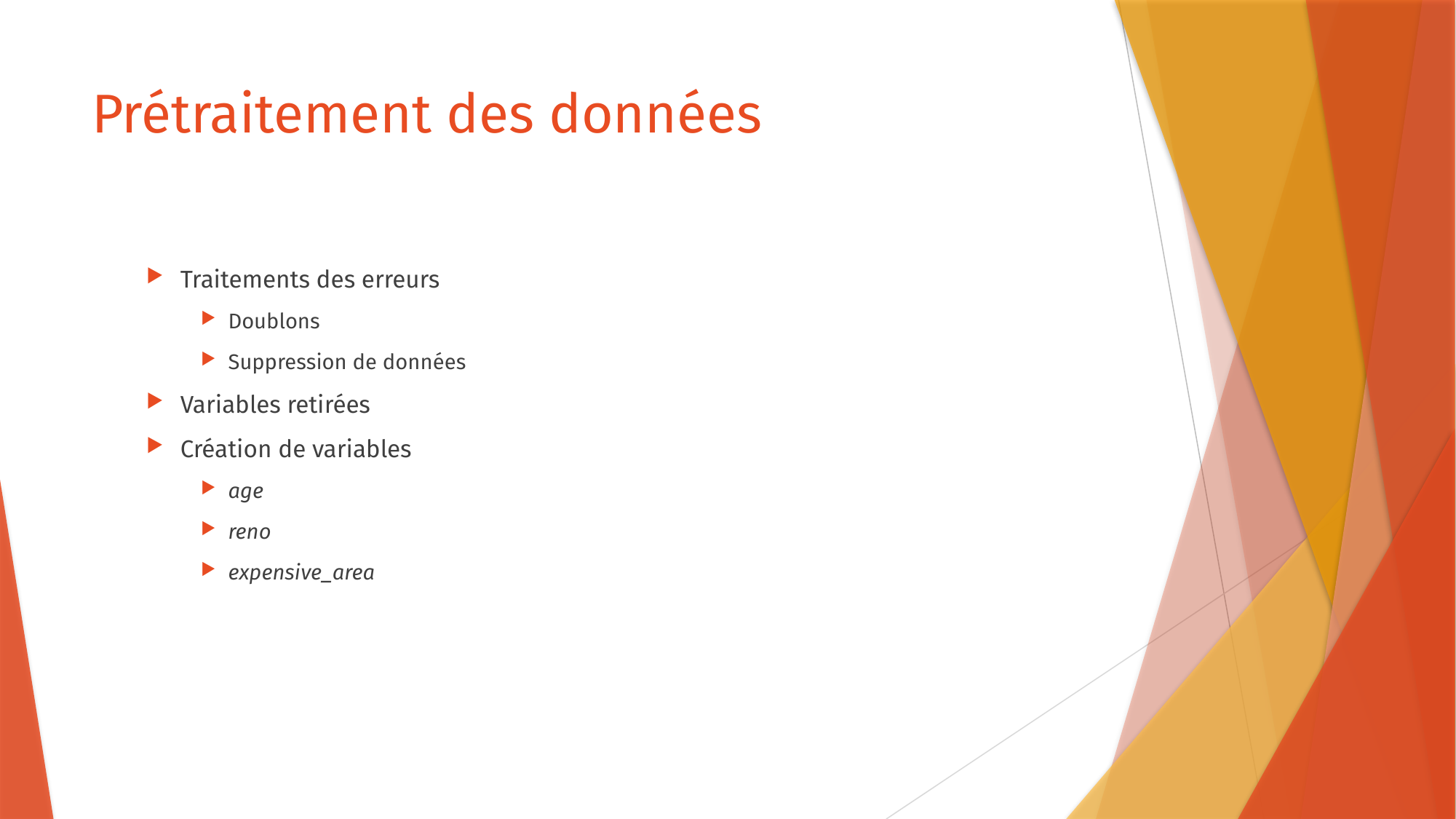

# Prétraitement des données
Traitements des erreurs
Doublons
Suppression de données
Variables retirées
Création de variables
age
reno
expensive_area